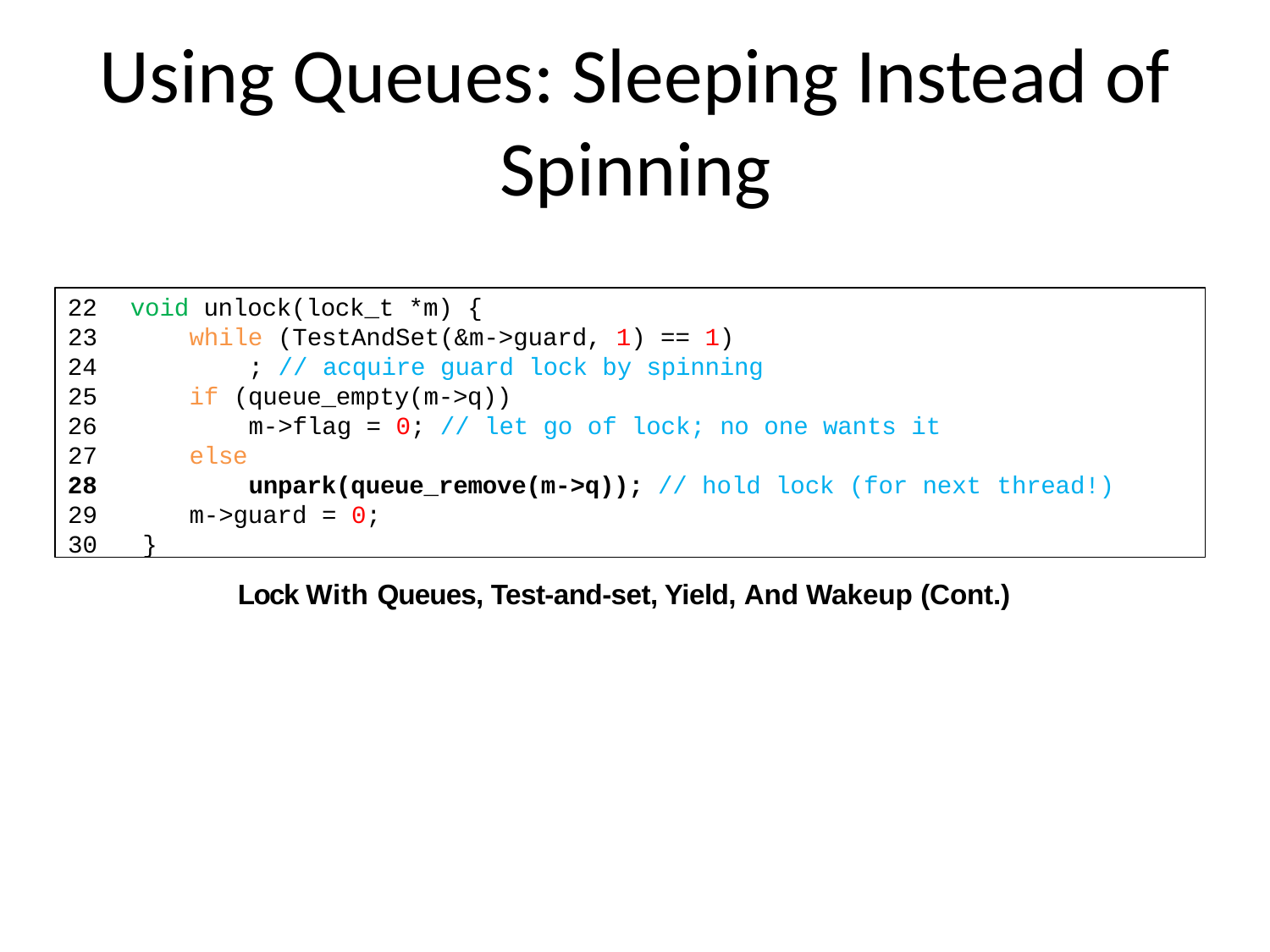

# Using Queues: Sleeping Instead of Spinning
void unlock(lock_t *m) {
while (TestAndSet(&m->guard, 1) == 1)
; // acquire guard lock by spinning
if (queue_empty(m->q))
m->flag = 0; // let go of lock; no one wants it
else
unpark(queue_remove(m->q)); // hold lock (for next thread!)
m->guard = 0;
30	}
Lock With Queues, Test-and-set, Yield, And Wakeup (Cont.)